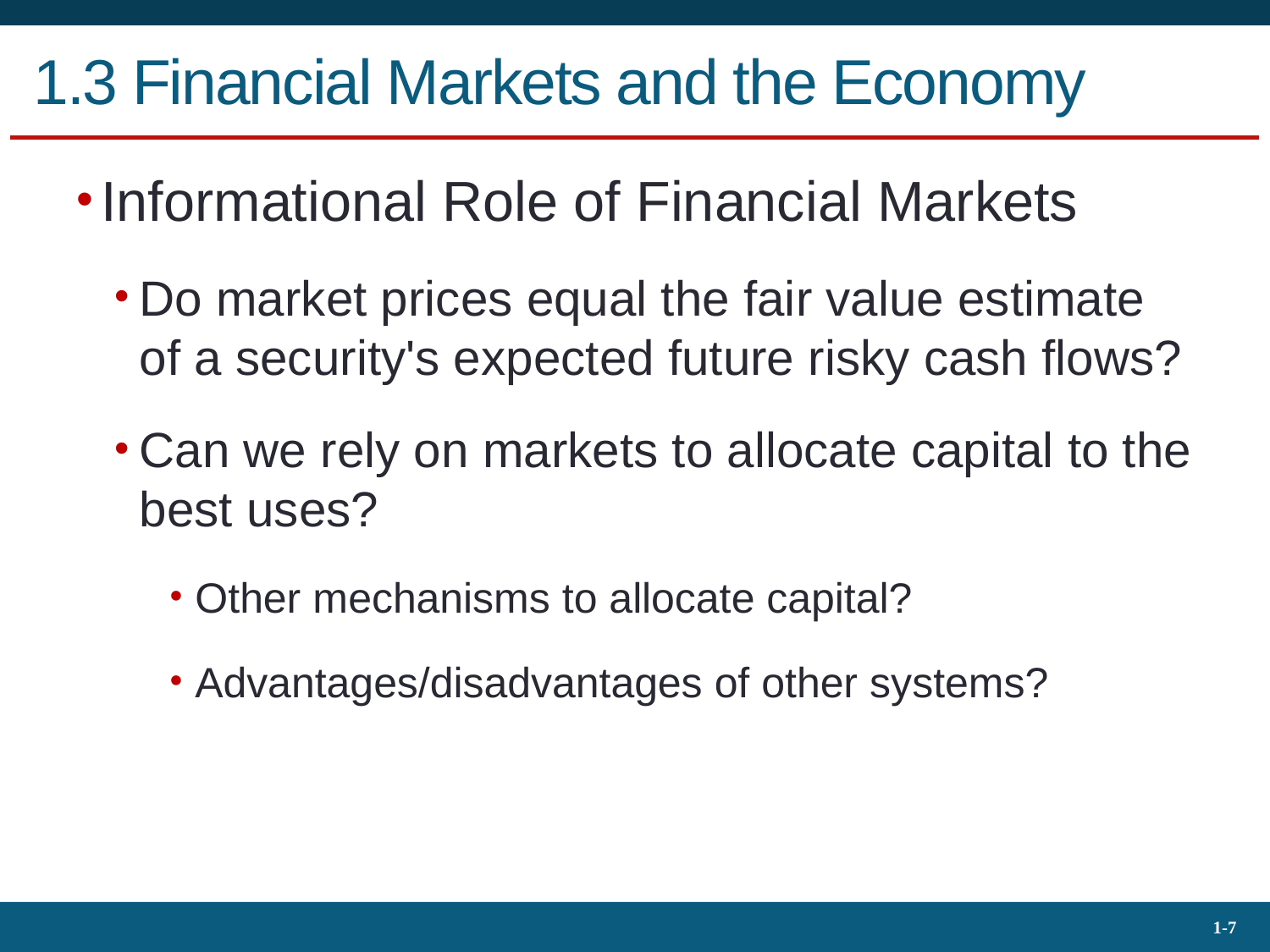

# 1.3 Financial Markets and the Economy
Informational Role of Financial Markets
Do market prices equal the fair value estimate of a security's expected future risky cash flows?
Can we rely on markets to allocate capital to the best uses?
Other mechanisms to allocate capital?
Advantages/disadvantages of other systems?